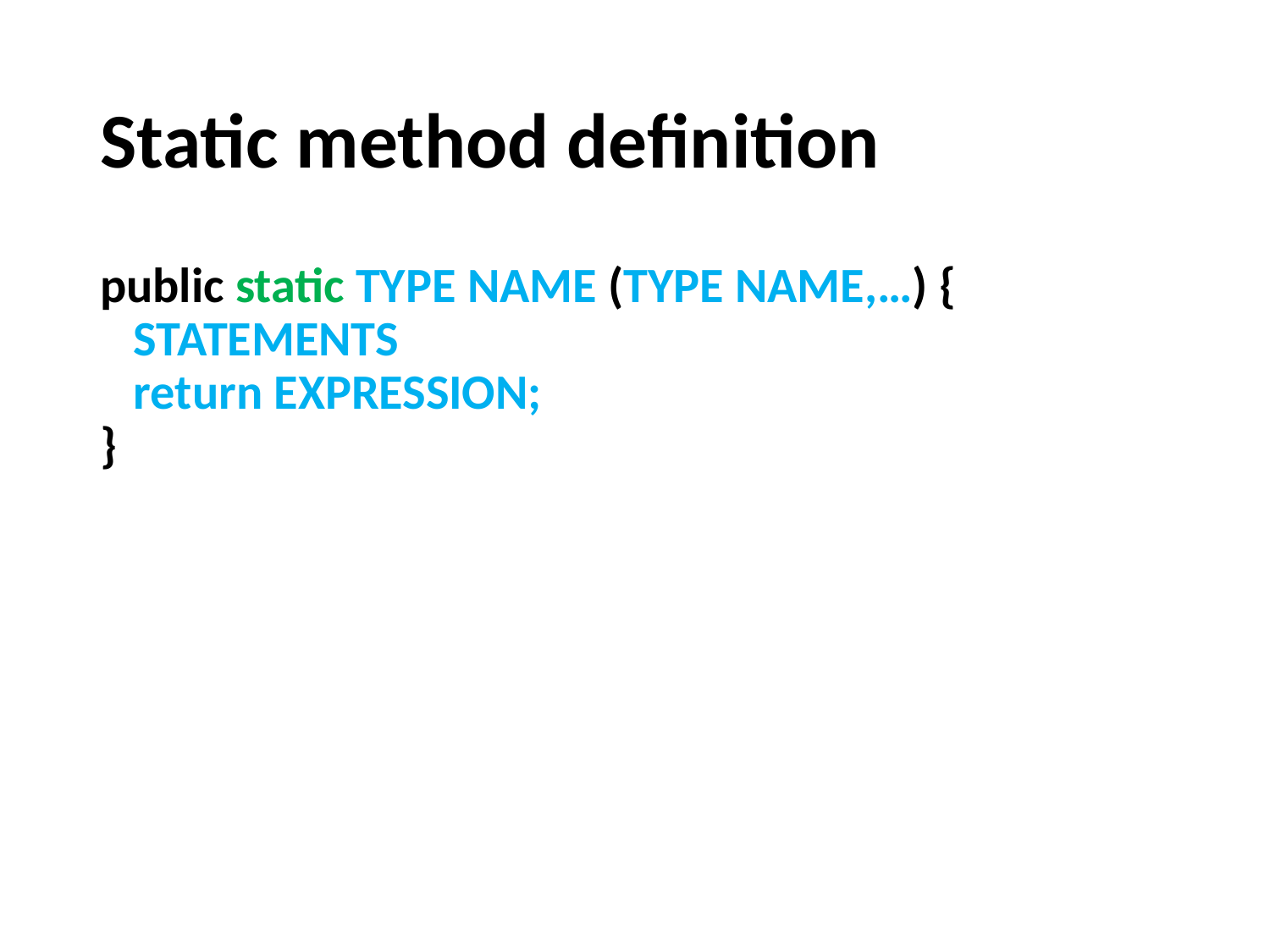

# Static method definition
public static TYPE NAME (TYPE NAME,…) {
   STATEMENTS
   return EXPRESSION;
}